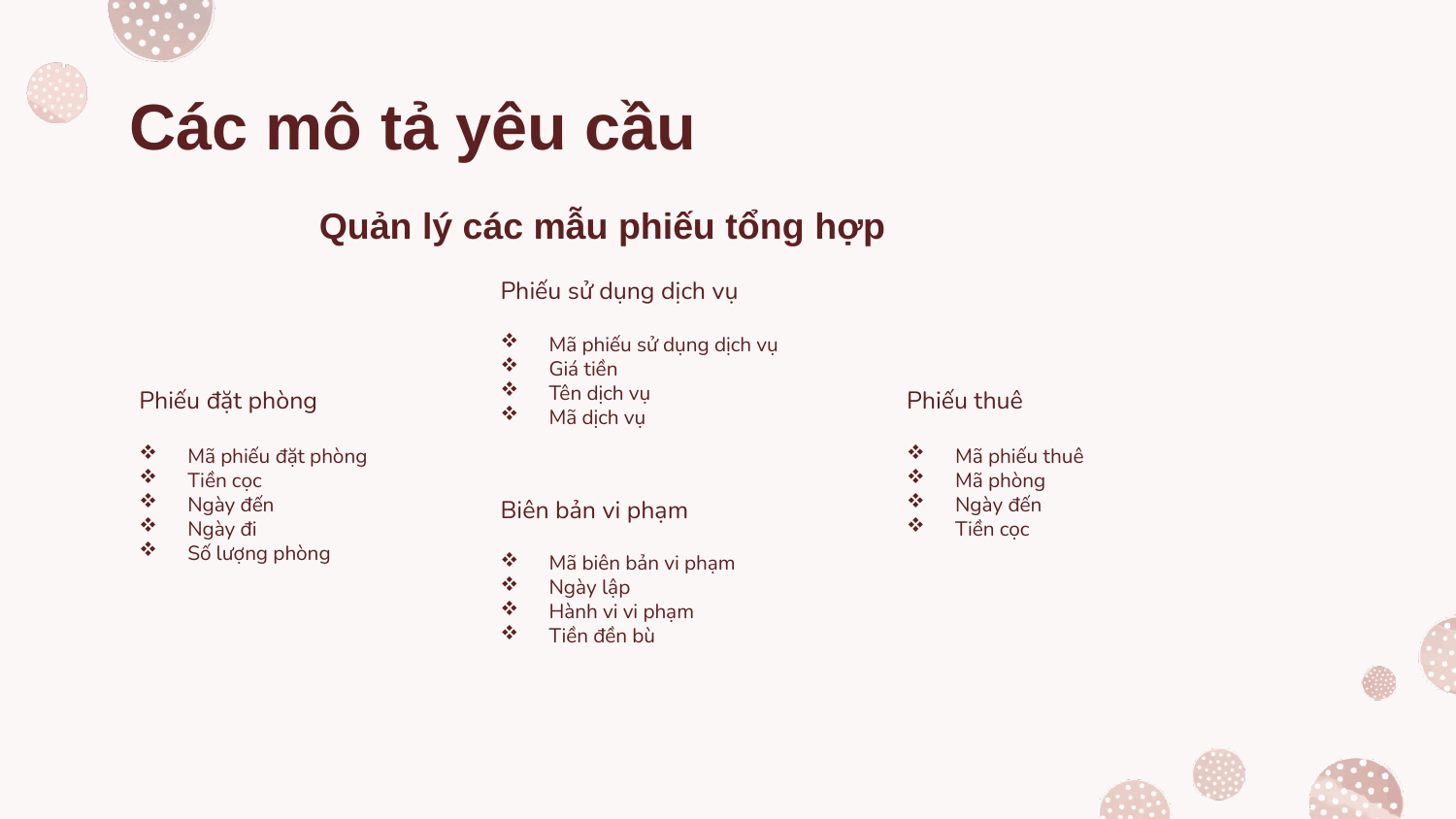

# Các mô tả yêu cầu
Quản lý các mẫu phiếu tổng hợp
Phiếu sử dụng dịch vụ

Mã phiếu sử dụng dịch vụ
Giá tiền
Tên dịch vụ
Mã dịch vụ

Phiếu thuê

Mã phiếu thuê
Mã phòng
Ngày đến
Tiền cọc

Phiếu đặt phòng

Mã phiếu đặt phòng
Tiền cọc
Ngày đến
Ngày đi
Số lượng phòng

Biên bản vi phạm

Mã biên bản vi phạm
Ngày lập
Hành vi vi phạm
Tiền đền bù